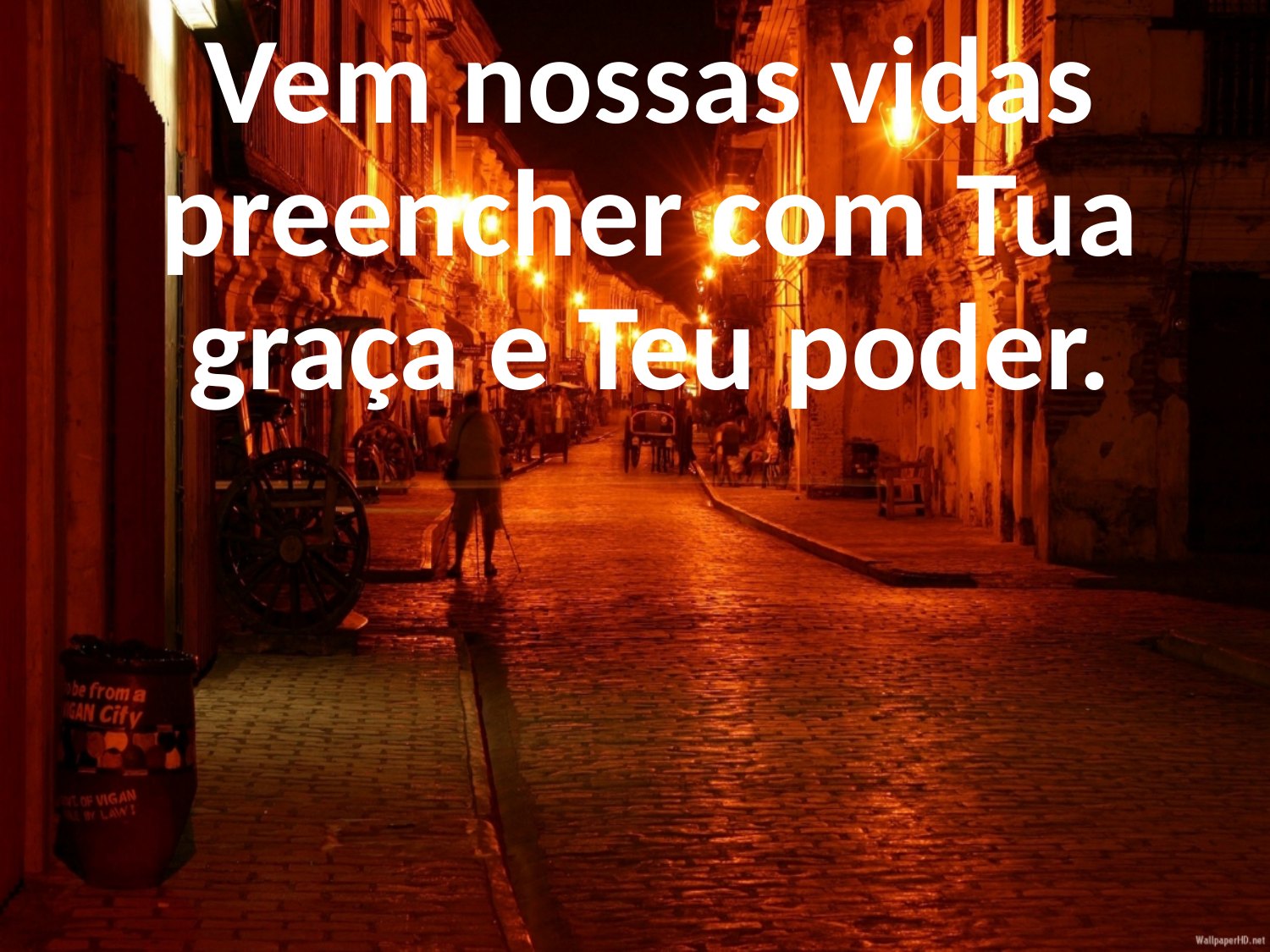

Vem nossas vidas preencher com Tua graça e Teu poder.